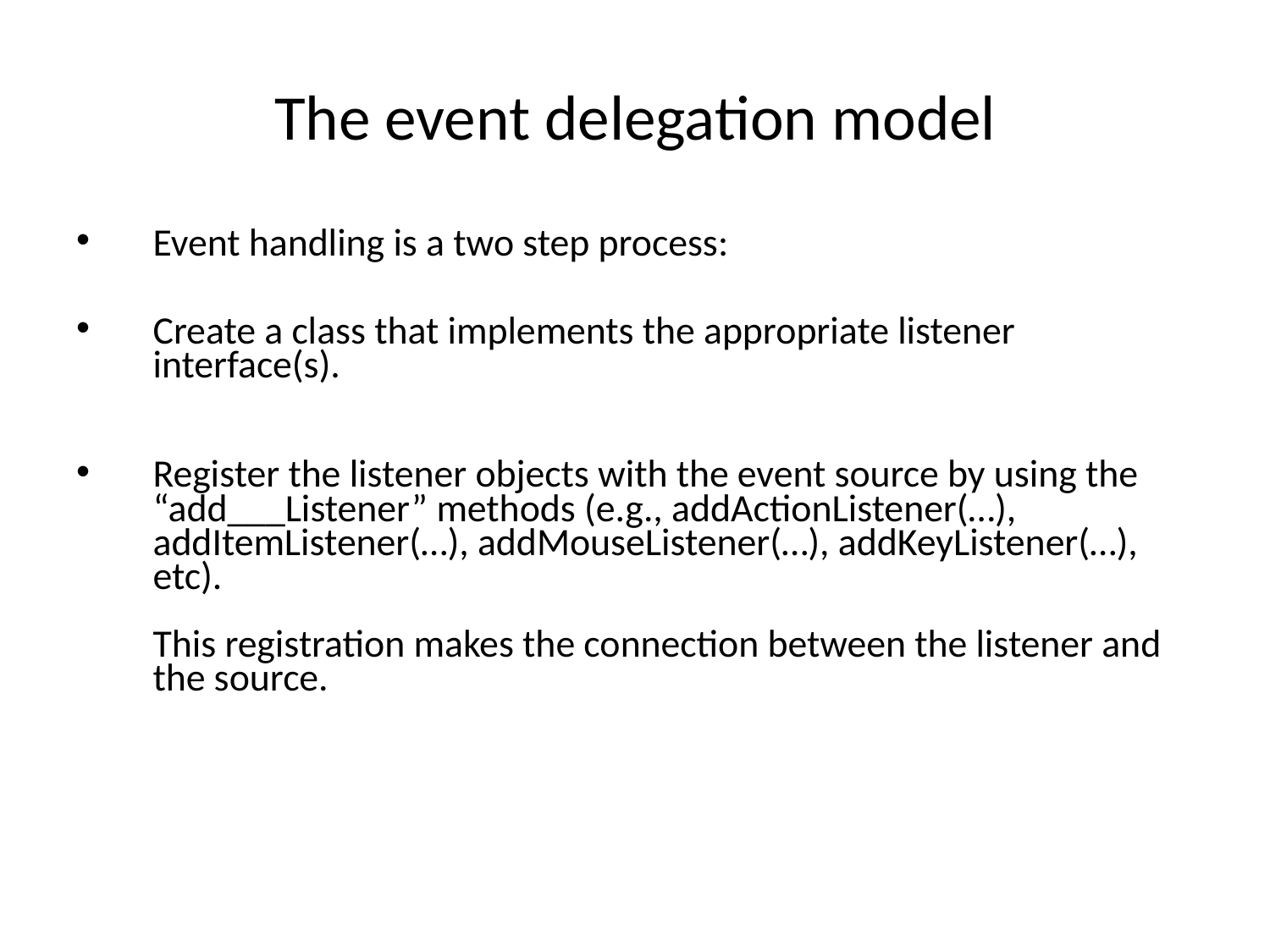

# The event delegation model
Event handling is a two step process:
Create a class that implements the appropriate listener interface(s).
Register the listener objects with the event source by using the “add___Listener” methods (e.g., addActionListener(…), addItemListener(…), addMouseListener(…), addKeyListener(…),  etc).
This registration makes the connection between the listener and the source.